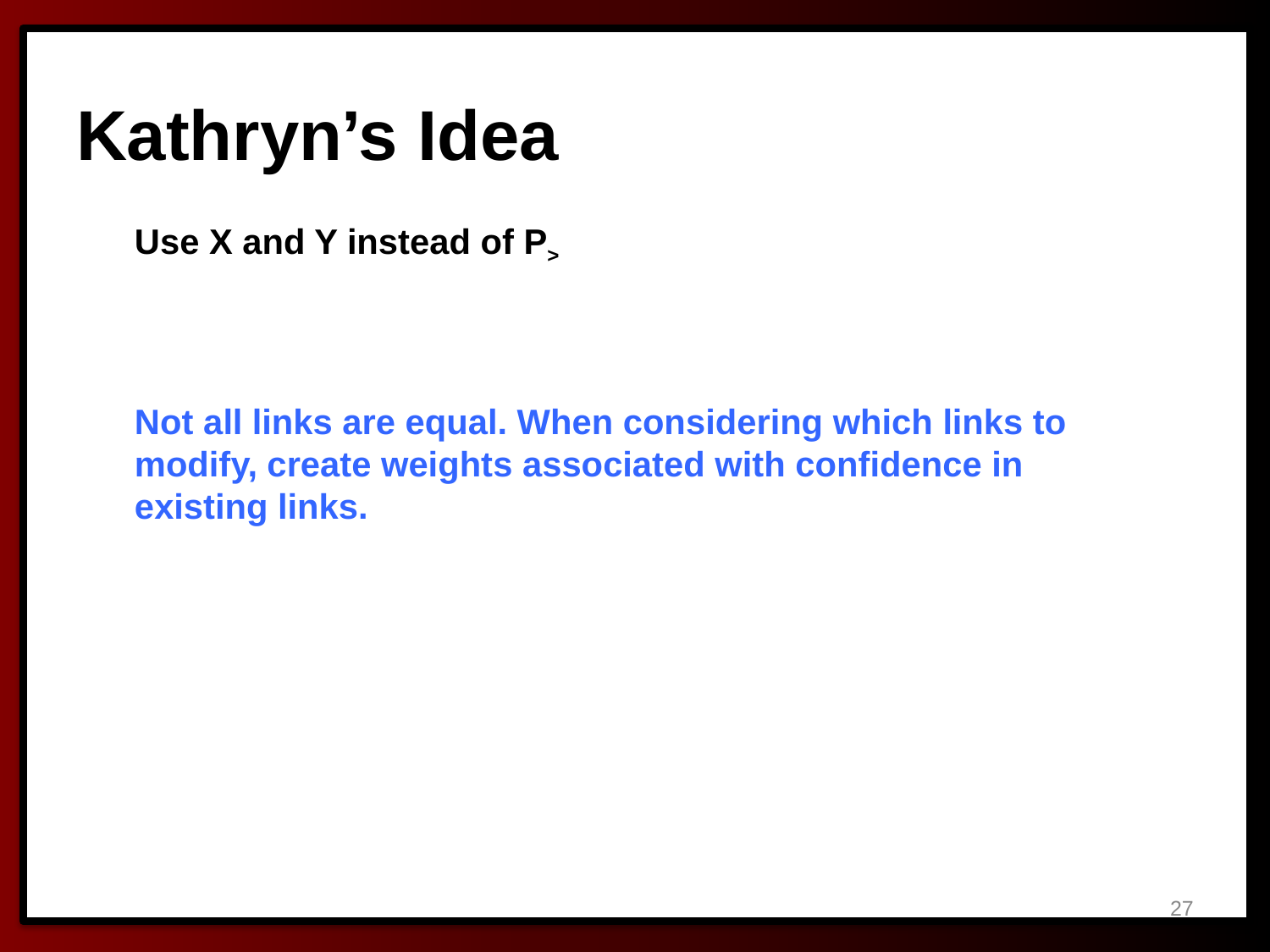

# Kathryn’s Idea
Use X and Y instead of P>

Not all links are equal. When considering which links to modify, create weights associated with confidence in existing links.
27